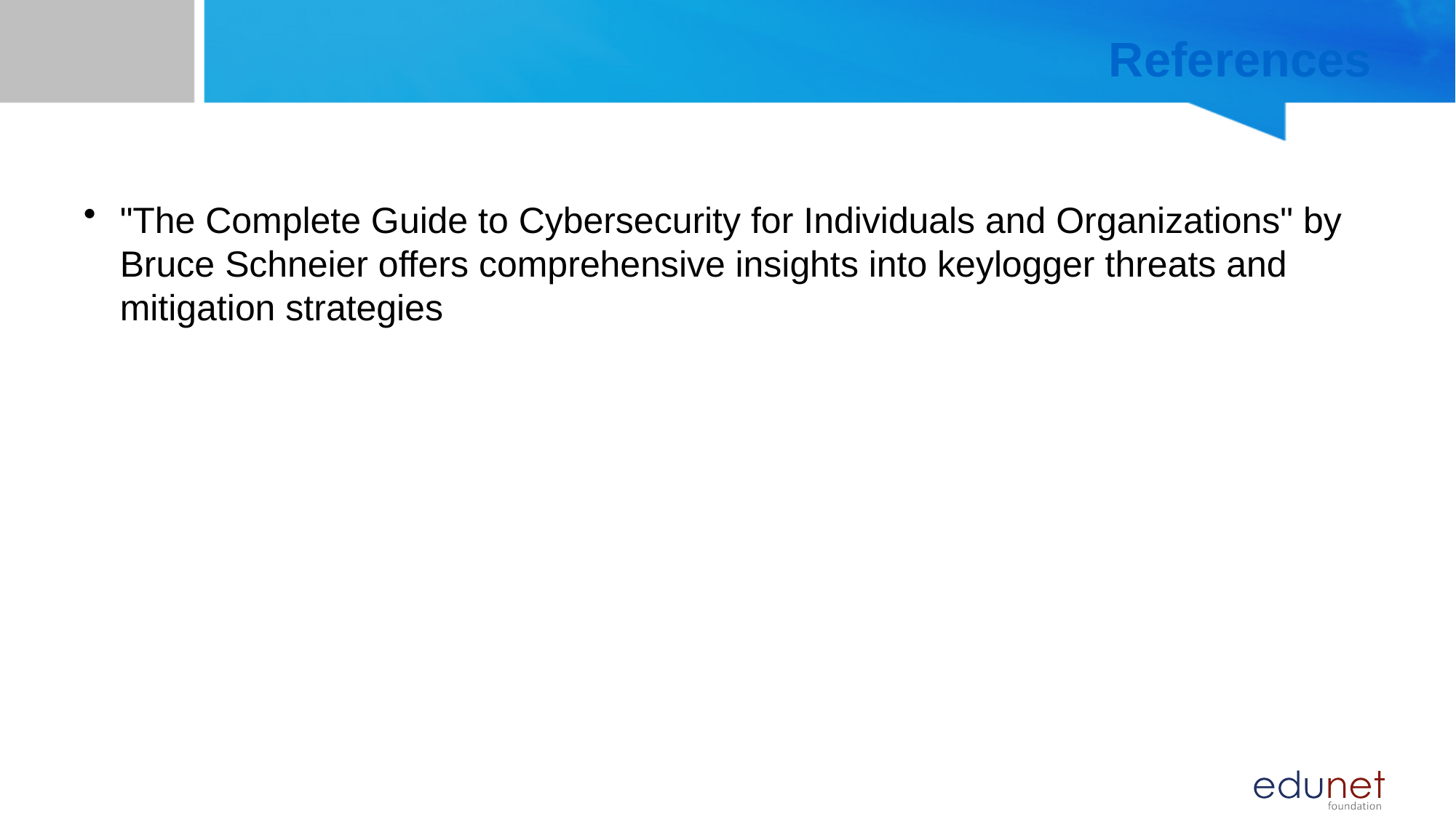

# References

"The Complete Guide to Cybersecurity for Individuals and Organizations" by Bruce Schneier offers comprehensive insights into keylogger threats and mitigation strategies